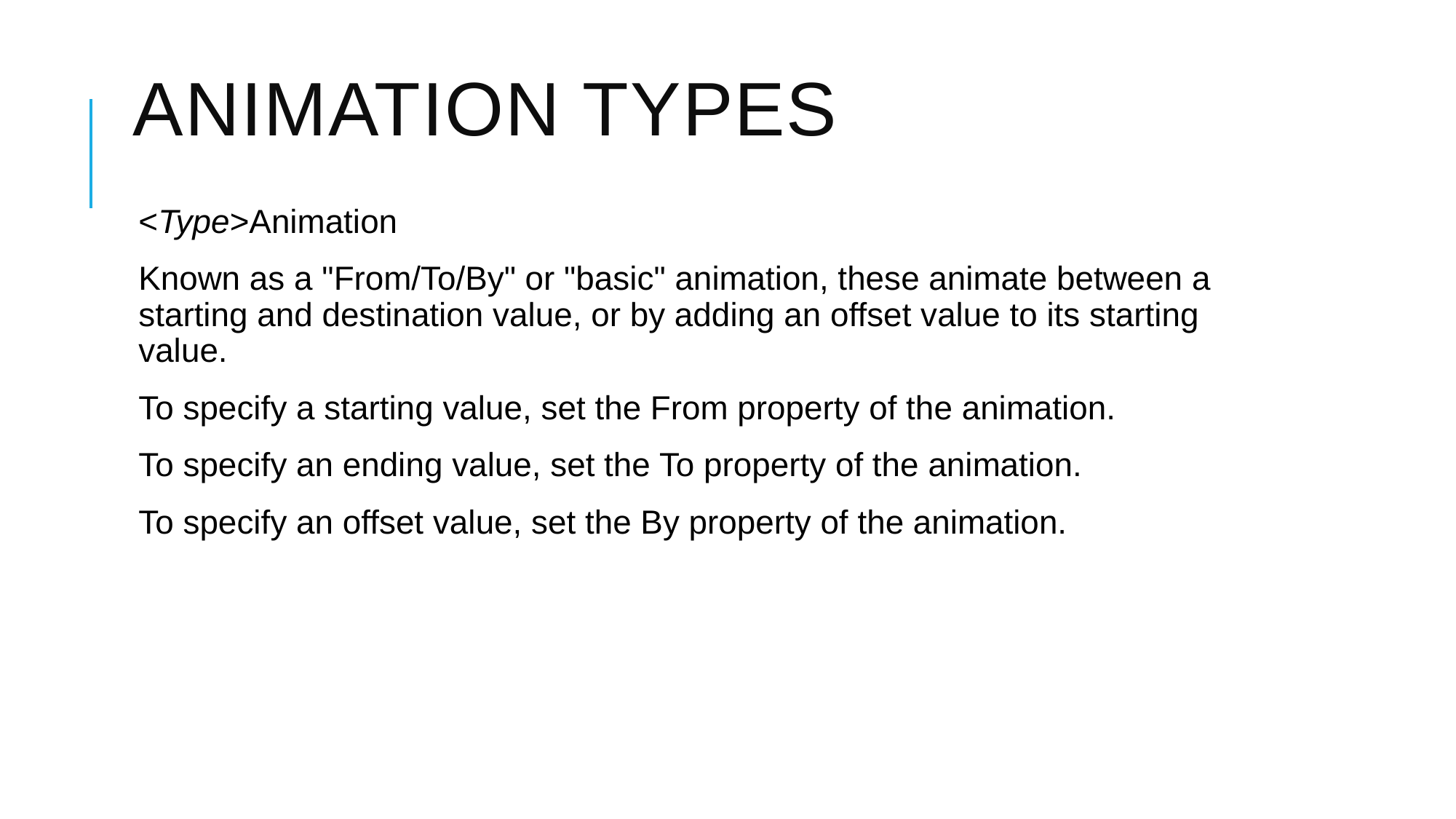

# Animation Types
<Type>Animation
Known as a "From/To/By" or "basic" animation, these animate between a starting and destination value, or by adding an offset value to its starting value.
To specify a starting value, set the From property of the animation.
To specify an ending value, set the To property of the animation.
To specify an offset value, set the By property of the animation.